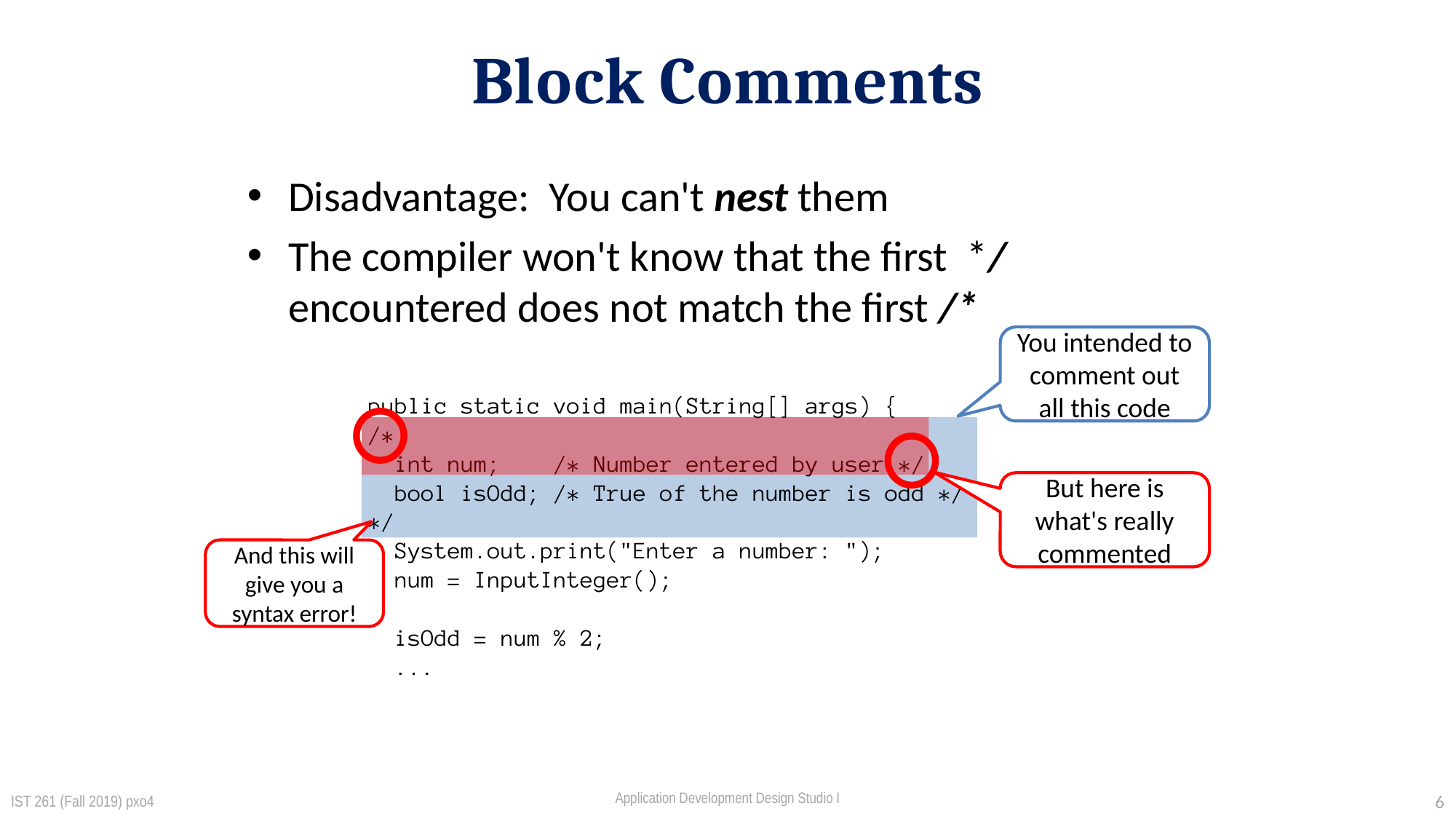

# Block Comments
Disadvantage:  You can't nest them
The compiler won't know that the first  */ encountered does not match the first /*
You intended to comment out all this code
public static void main(String[] args) {
/*
  int num;    /* Number entered by user */
  bool isOdd; /* True of the number is odd */
*/
  System.out.print("Enter a number: ");
  num = InputInteger();

  isOdd = num % 2;
  ...

But here is what's really commented
And this will give you a syntax error!
IST 261 (Fall 2019) pxo4
6
Application Development Design Studio I